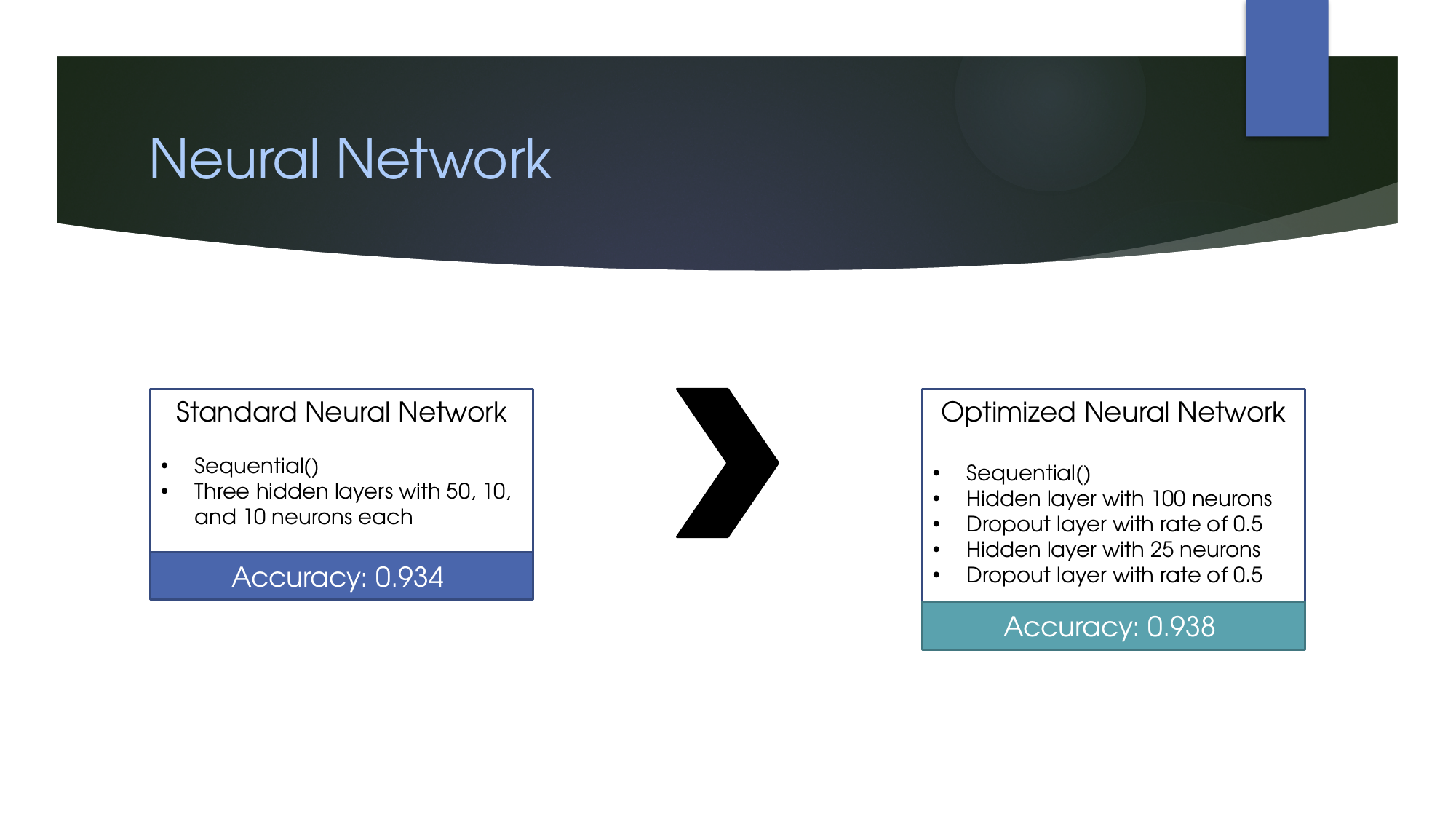

# Neural Network
Standard Neural Network

Sequential()
Three hidden layers with 50, 10, and 10 neurons each

Optimized Neural Network

Sequential()
Hidden layer with 100 neurons
Dropout layer with rate of 0.5
Hidden layer with 25 neurons
Dropout layer with rate of 0.5

Accuracy: 0.934
Accuracy: 0.938